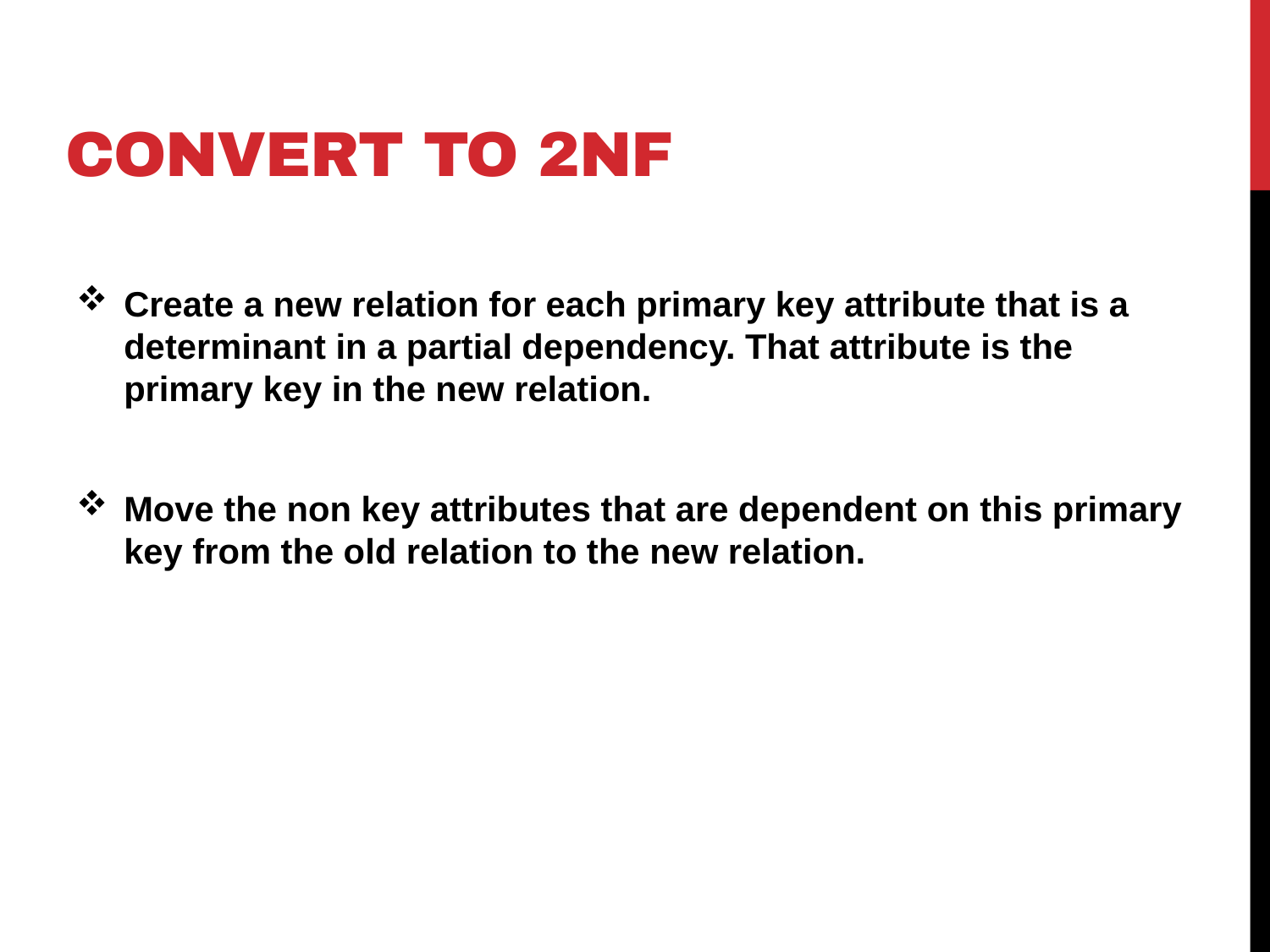

# Convert to 2NF
Create a new relation for each primary key attribute that is a determinant in a partial dependency. That attribute is the primary key in the new relation.

Move the non key attributes that are dependent on this primary key from the old relation to the new relation.